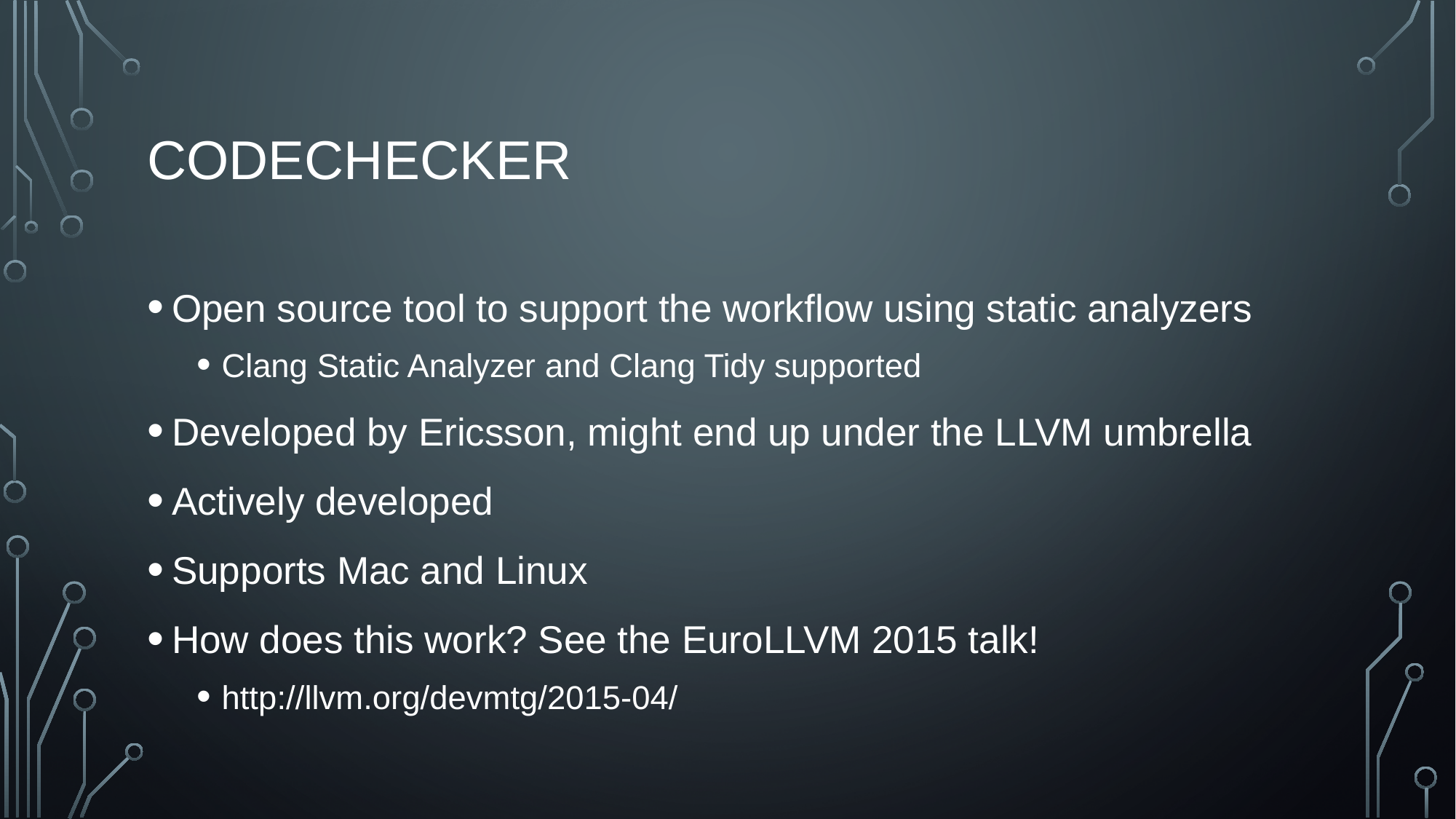

# Codechecker
Open source tool to support the workflow using static analyzers
Clang Static Analyzer and Clang Tidy supported
Developed by Ericsson, might end up under the LLVM umbrella
Actively developed
Supports Mac and Linux
How does this work? See the EuroLLVM 2015 talk!
http://llvm.org/devmtg/2015-04/